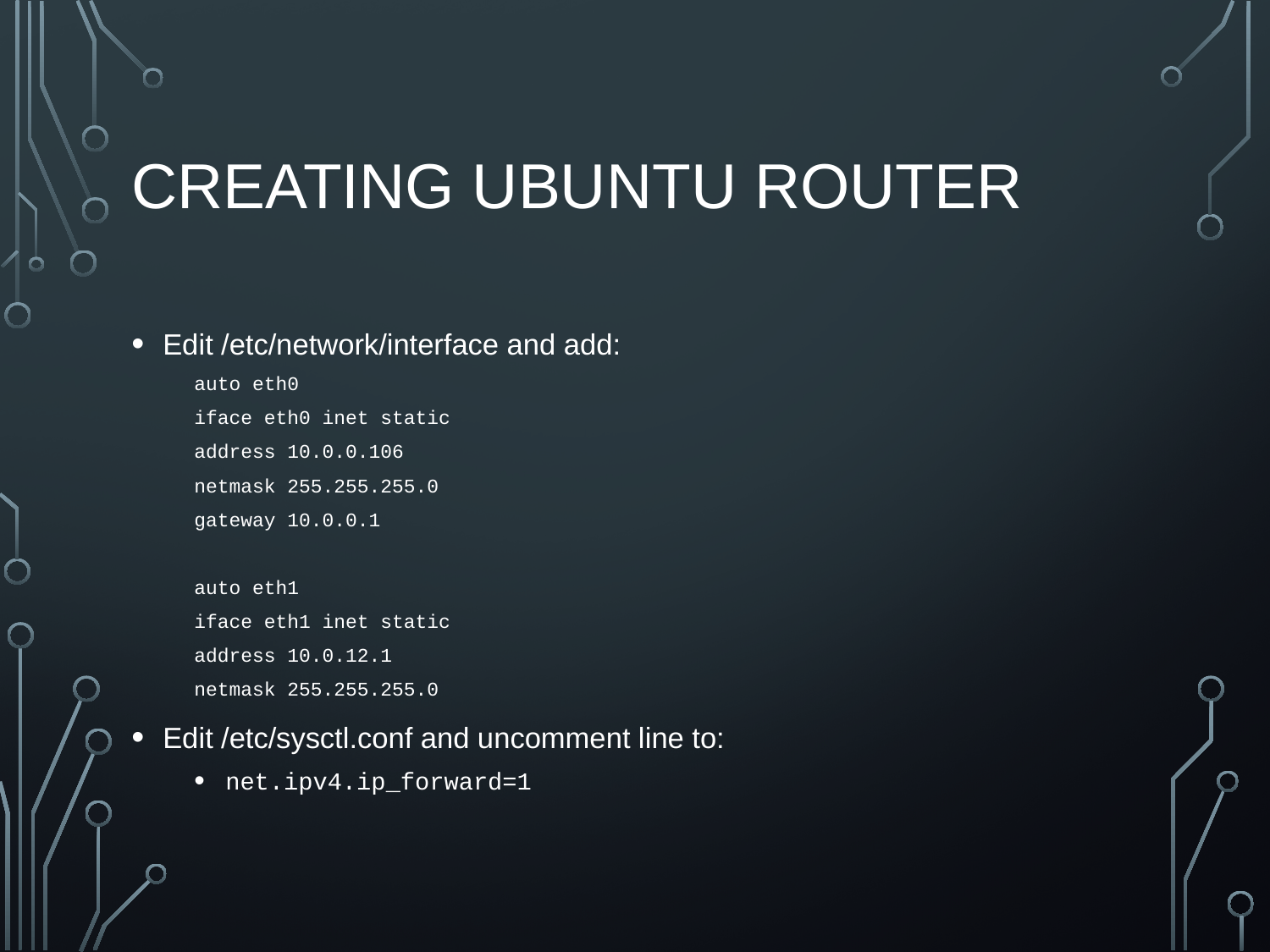

# Creating Ubuntu Router
Edit /etc/network/interface and add:
auto eth0
iface eth0 inet static
address 10.0.0.106
netmask 255.255.255.0
gateway 10.0.0.1

auto eth1
iface eth1 inet static
address 10.0.12.1
netmask 255.255.255.0
Edit /etc/sysctl.conf and uncomment line to:
net.ipv4.ip_forward=1